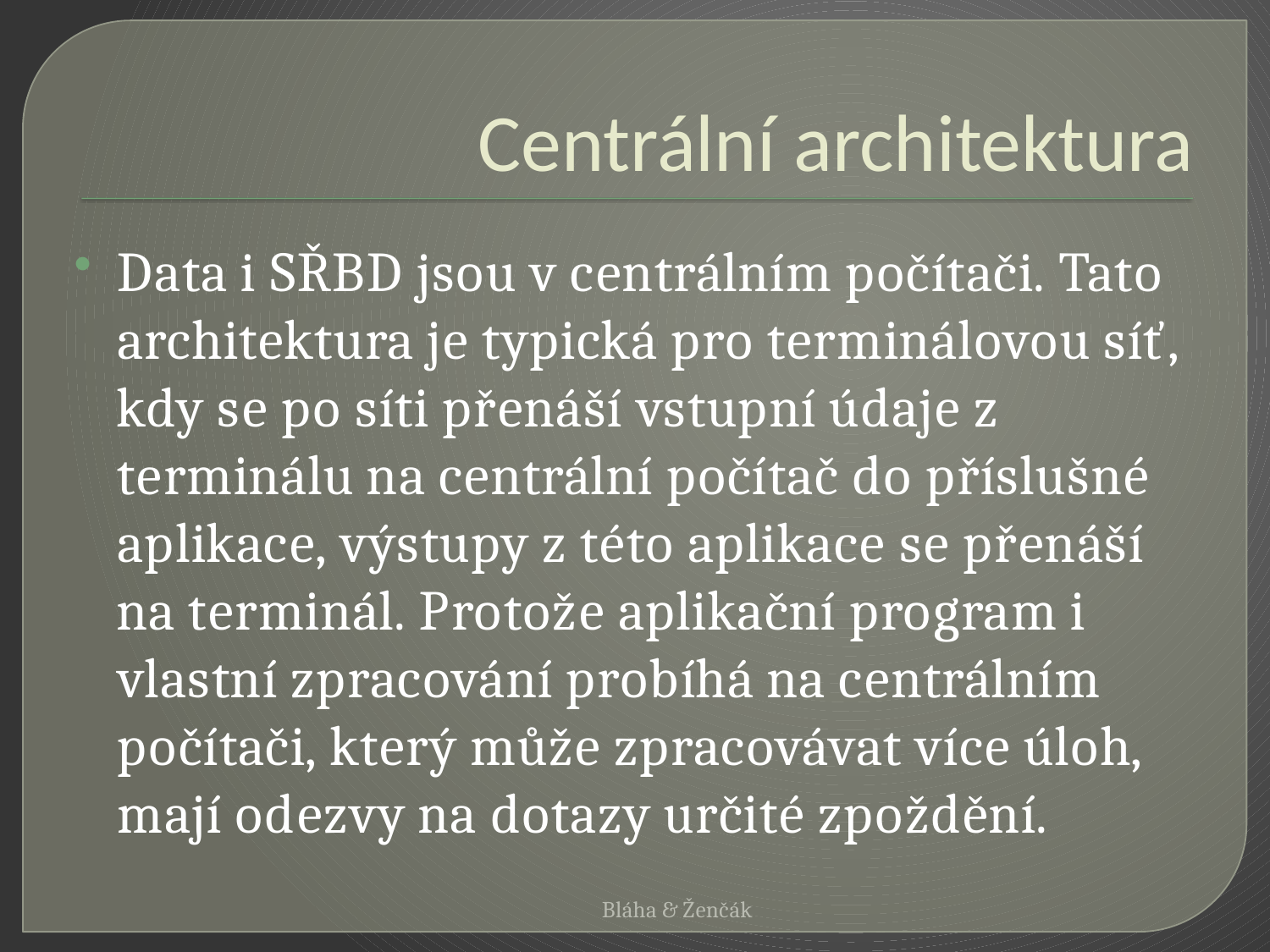

# Centrální architektura
Data i SŘBD jsou v centrálním počítači. Tato architektura je typická pro terminálovou síť, kdy se po síti přenáší vstupní údaje z terminálu na centrální počítač do příslušné aplikace, výstupy z této aplikace se přenáší na terminál. Protože aplikační program i vlastní zpracování probíhá na centrálním počítači, který může zpracovávat více úloh, mají odezvy na dotazy určité zpoždění.
Bláha & Ženčák